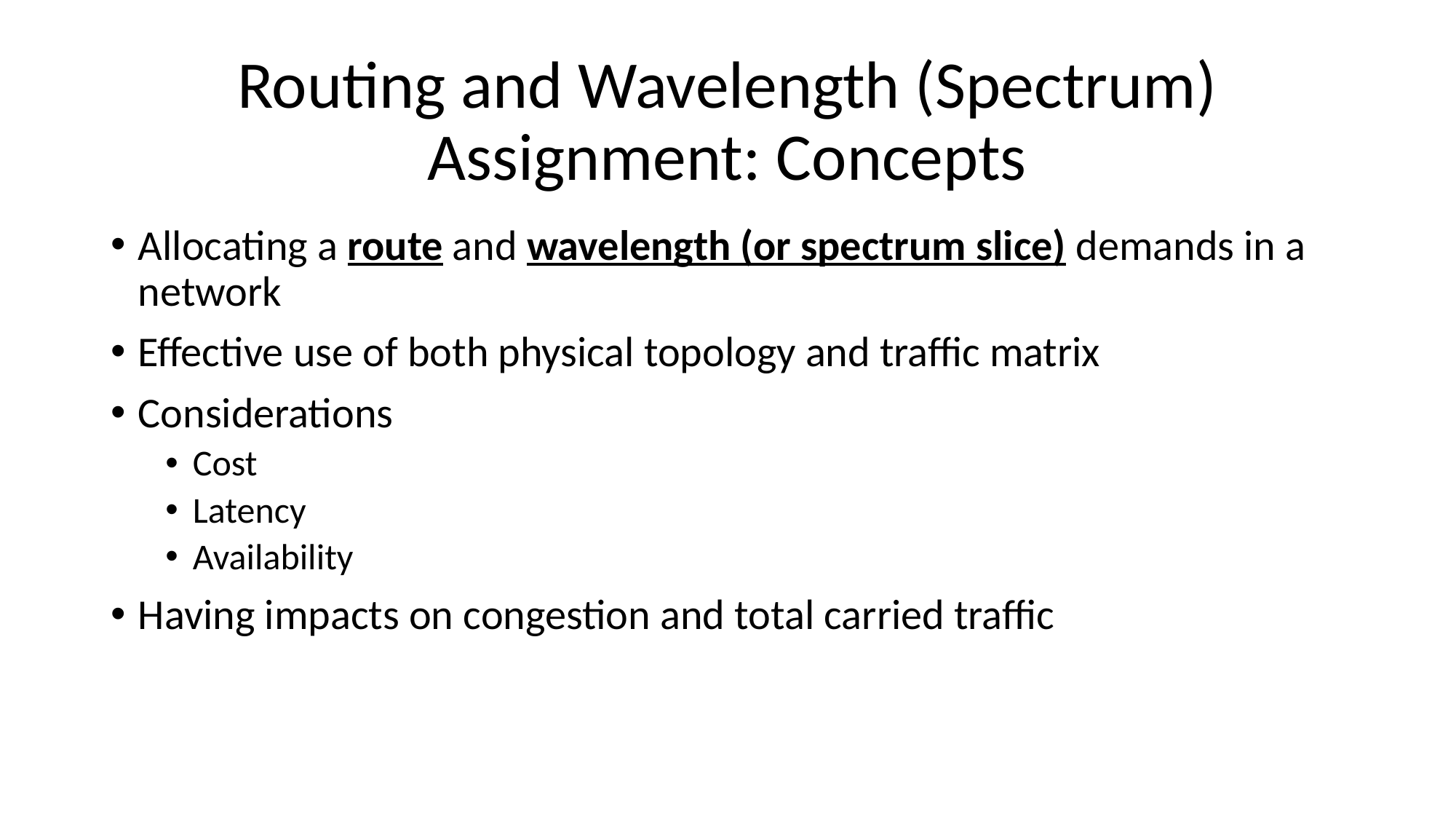

# Routing and Wavelength (Spectrum) Assignment: Concepts
Allocating a route and wavelength (or spectrum slice) demands in a network
Effective use of both physical topology and traffic matrix
Considerations
Cost
Latency
Availability
Having impacts on congestion and total carried traffic